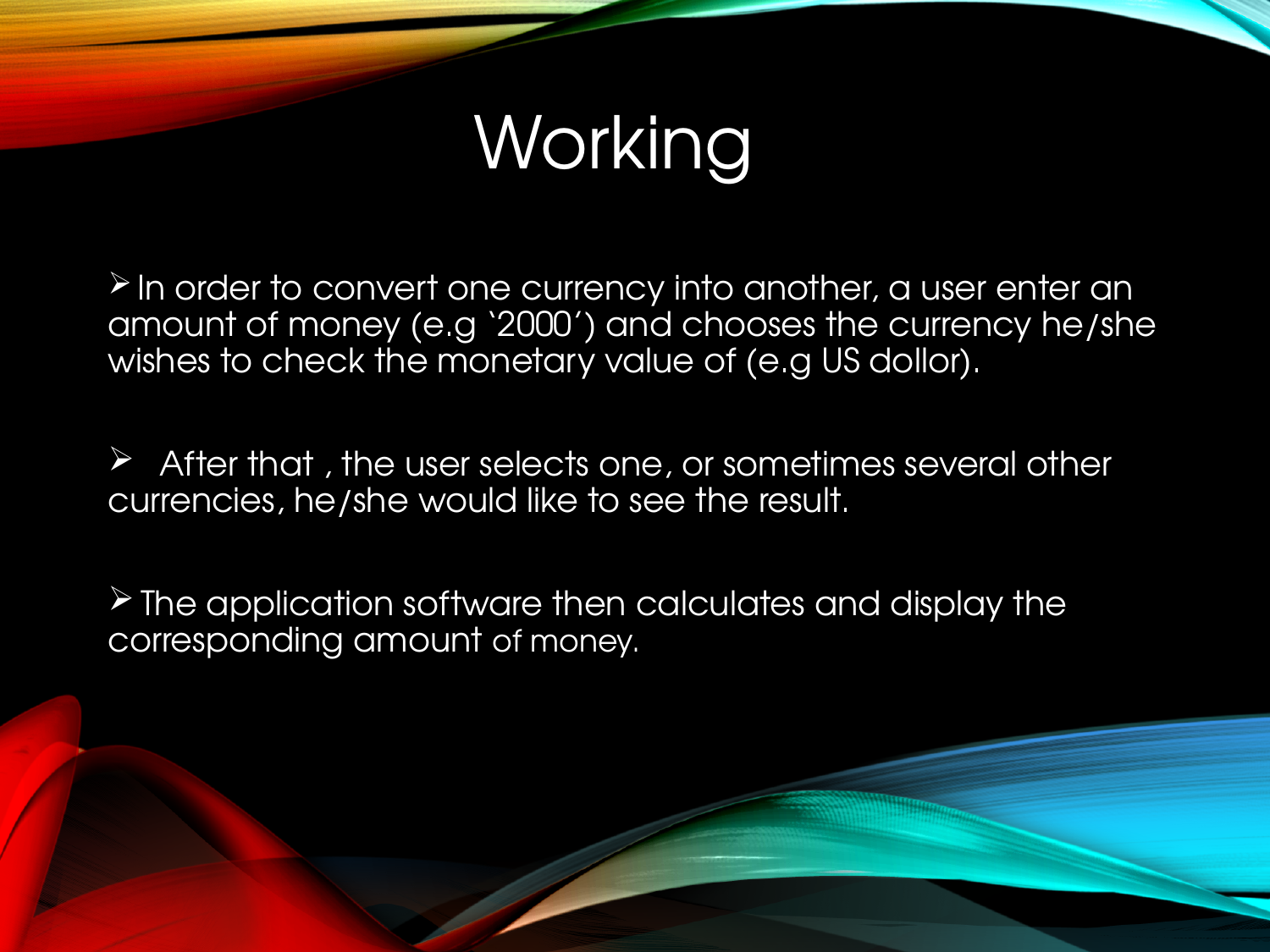

# Working
 In order to convert one currency into another, a user enter an amount of money (e.g ‘2000’) and chooses the currency he/she wishes to check the monetary value of (e.g US dollor).

   After that , the user selects one, or sometimes several other currencies, he/she would like to see the result.

 The application software then calculates and display the corresponding amount of money.